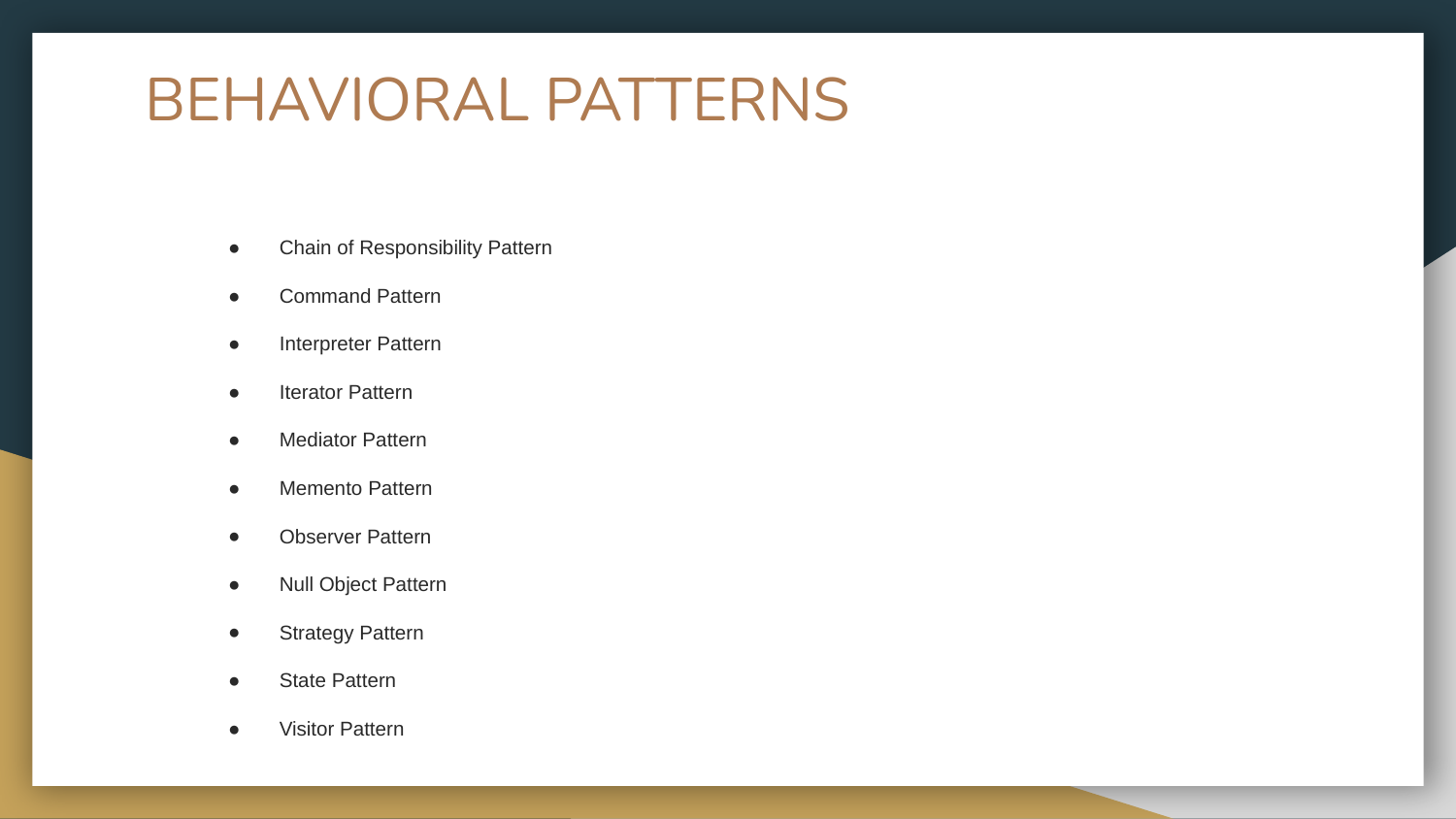

# BEHAVIORAL PATTERNS
Chain of Responsibility Pattern
Command Pattern
Interpreter Pattern
Iterator Pattern
Mediator Pattern
Memento Pattern
Observer Pattern
Null Object Pattern
Strategy Pattern
State Pattern
Visitor Pattern